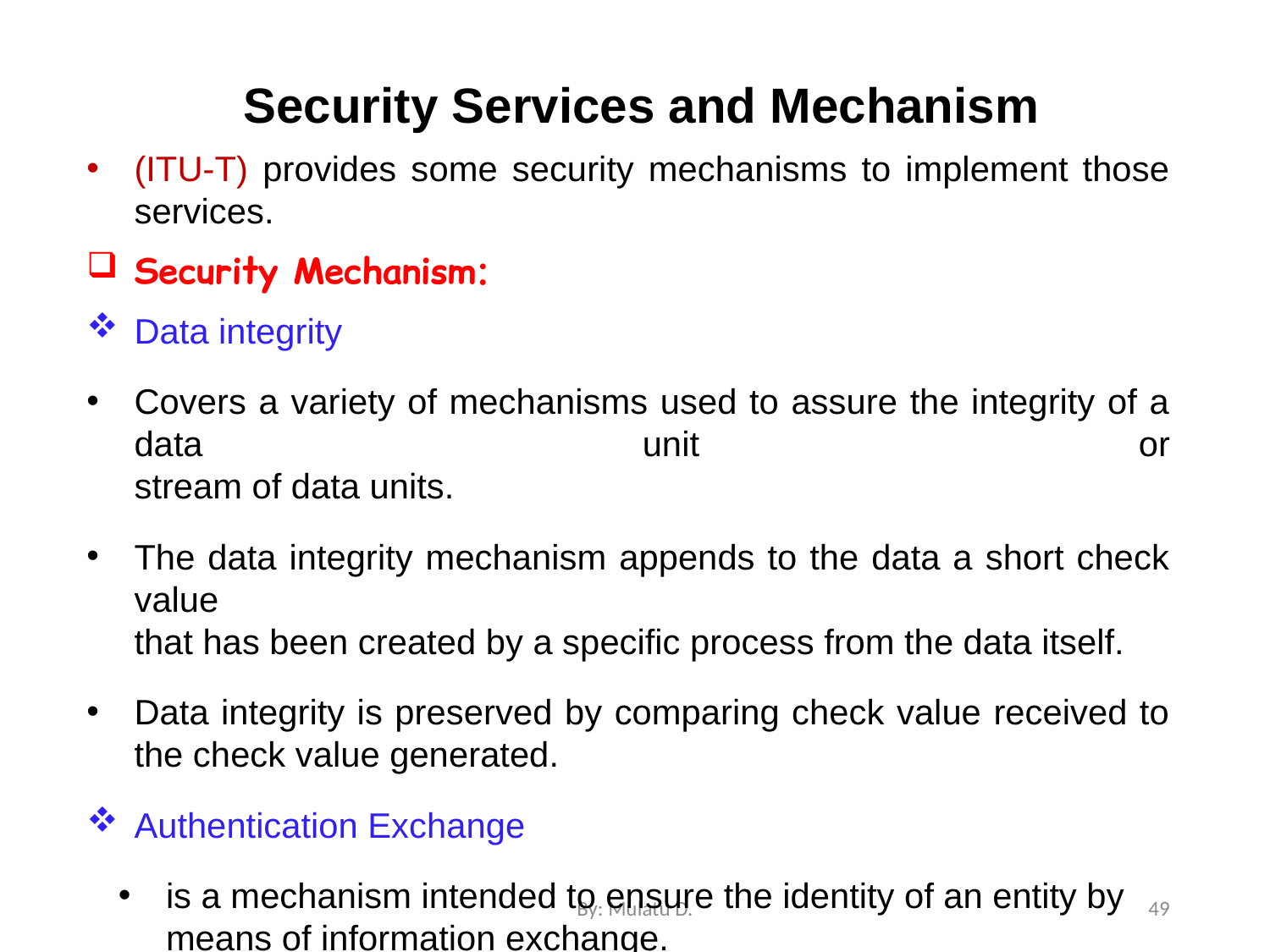

# Security Services and Mechanism
(ITU-T) provides some security mechanisms to implement those services.
Security Mechanism:
Data integrity
Covers a variety of mechanisms used to assure the integrity of a data unit or
stream of data units.
The data integrity mechanism appends to the data a short check value
that has been created by a specific process from the data itself.
Data integrity is preserved by comparing check value received to the check value generated.
Authentication Exchange
is a mechanism intended to ensure the identity of an entity by means of information exchange.
Two entities exchange some messages to prove their identity to each other.

By: Mulatu D.
49